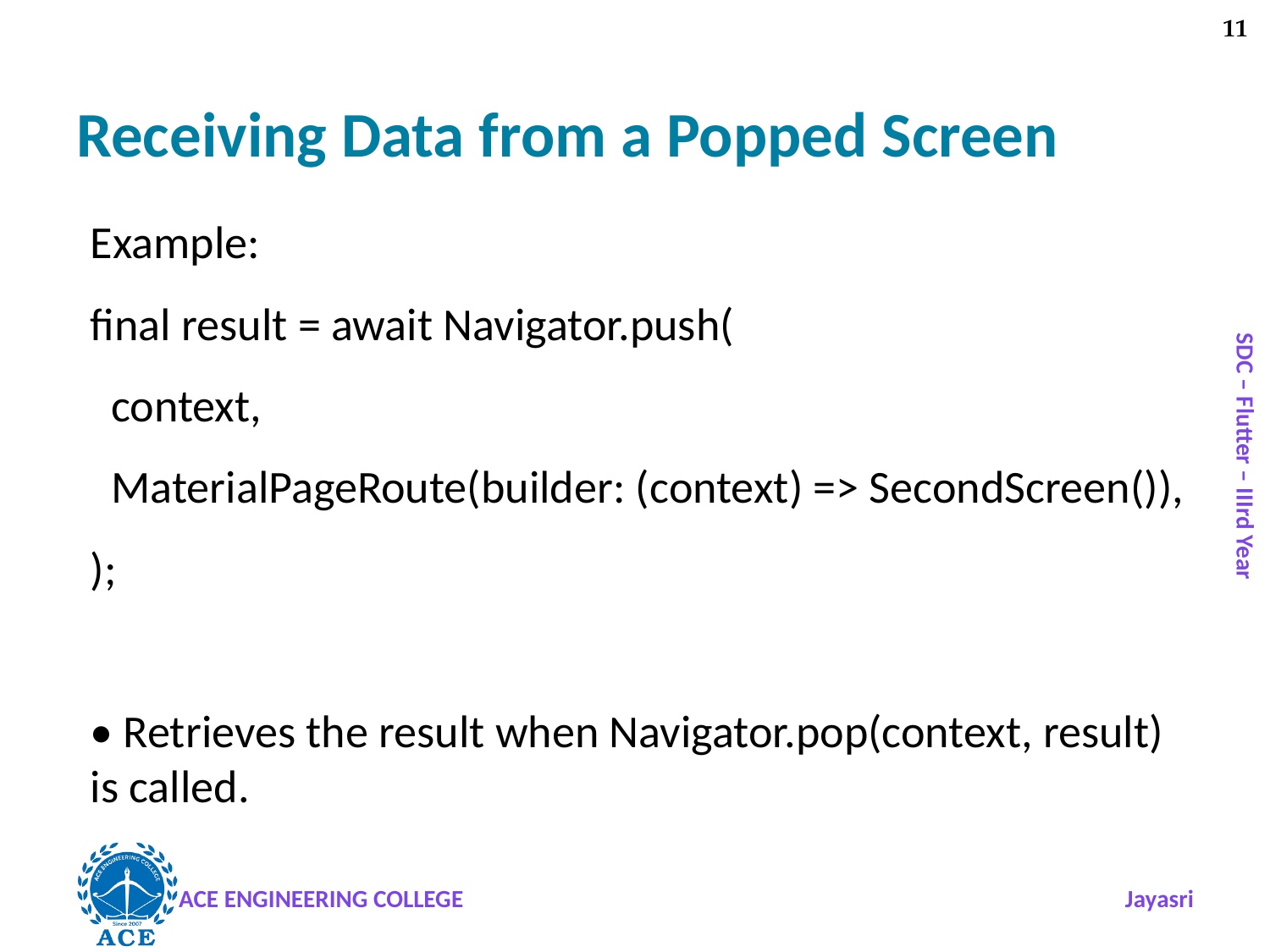

# Receiving Data from a Popped Screen
Example:
final result = await Navigator.push(
  context,
  MaterialPageRoute(builder: (context) => SecondScreen()),
);

• Retrieves the result when Navigator.pop(context, result) is called.